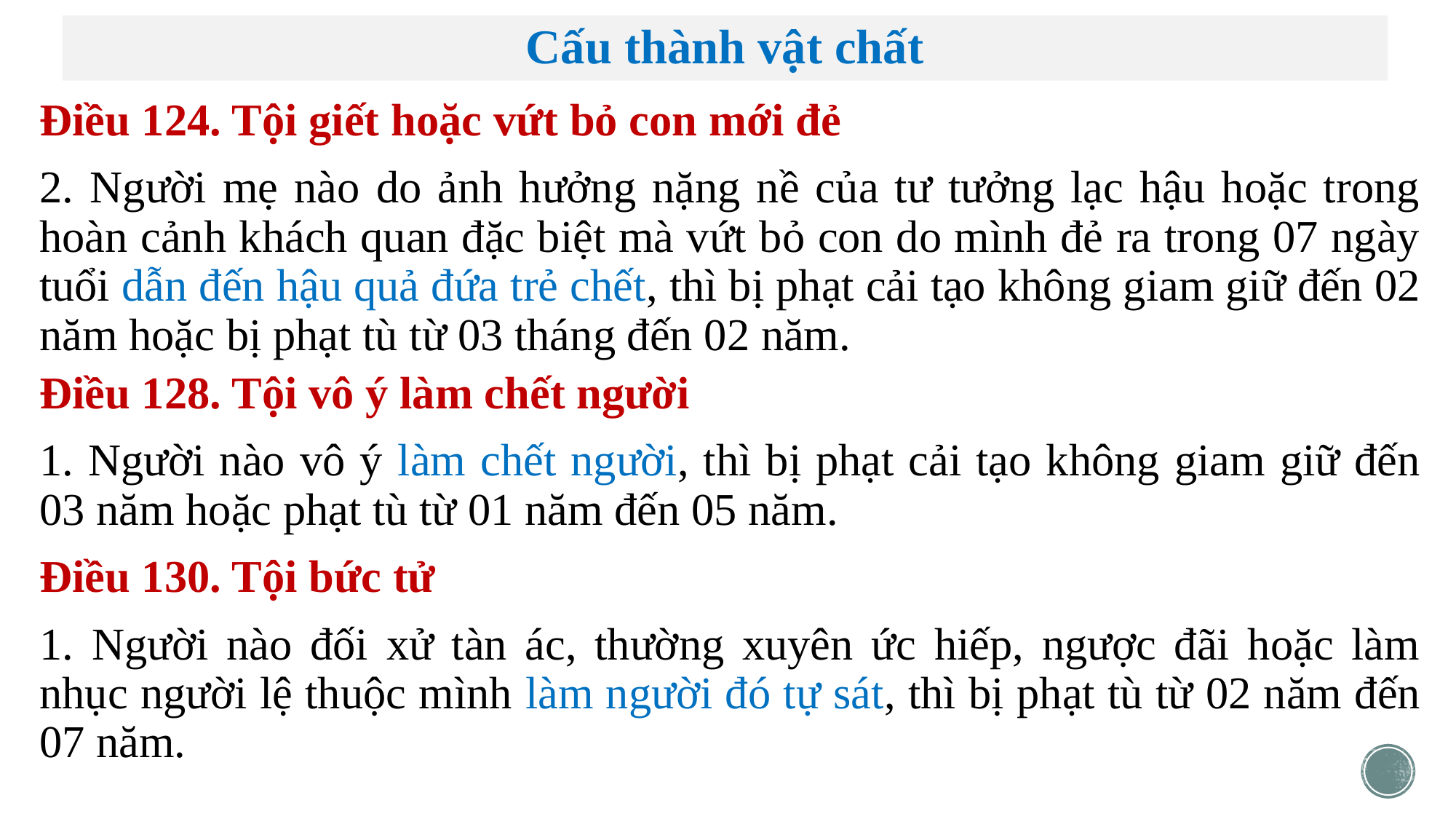

# Cấu thành vật chất
Điều 124. Tội giết hoặc vứt bỏ con mới đẻ
2. Người mẹ nào do ảnh hưởng nặng nề của tư tưởng lạc hậu hoặc trong hoàn cảnh khách quan đặc biệt mà vứt bỏ con do mình đẻ ra trong 07 ngày tuổi dẫn đến hậu quả đứa trẻ chết, thì bị phạt cải tạo không giam giữ đến 02 năm hoặc bị phạt tù từ 03 tháng đến 02 năm.
Điều 128. Tội vô ý làm chết người
1. Người nào vô ý làm chết người, thì bị phạt cải tạo không giam giữ đến 03 năm hoặc phạt tù từ 01 năm đến 05 năm.
Điều 130. Tội bức tử
1. Người nào đối xử tàn ác, thường xuyên ức hiếp, ngược đãi hoặc làm nhục người lệ thuộc mình làm người đó tự sát, thì bị phạt tù từ 02 năm đến 07 năm.